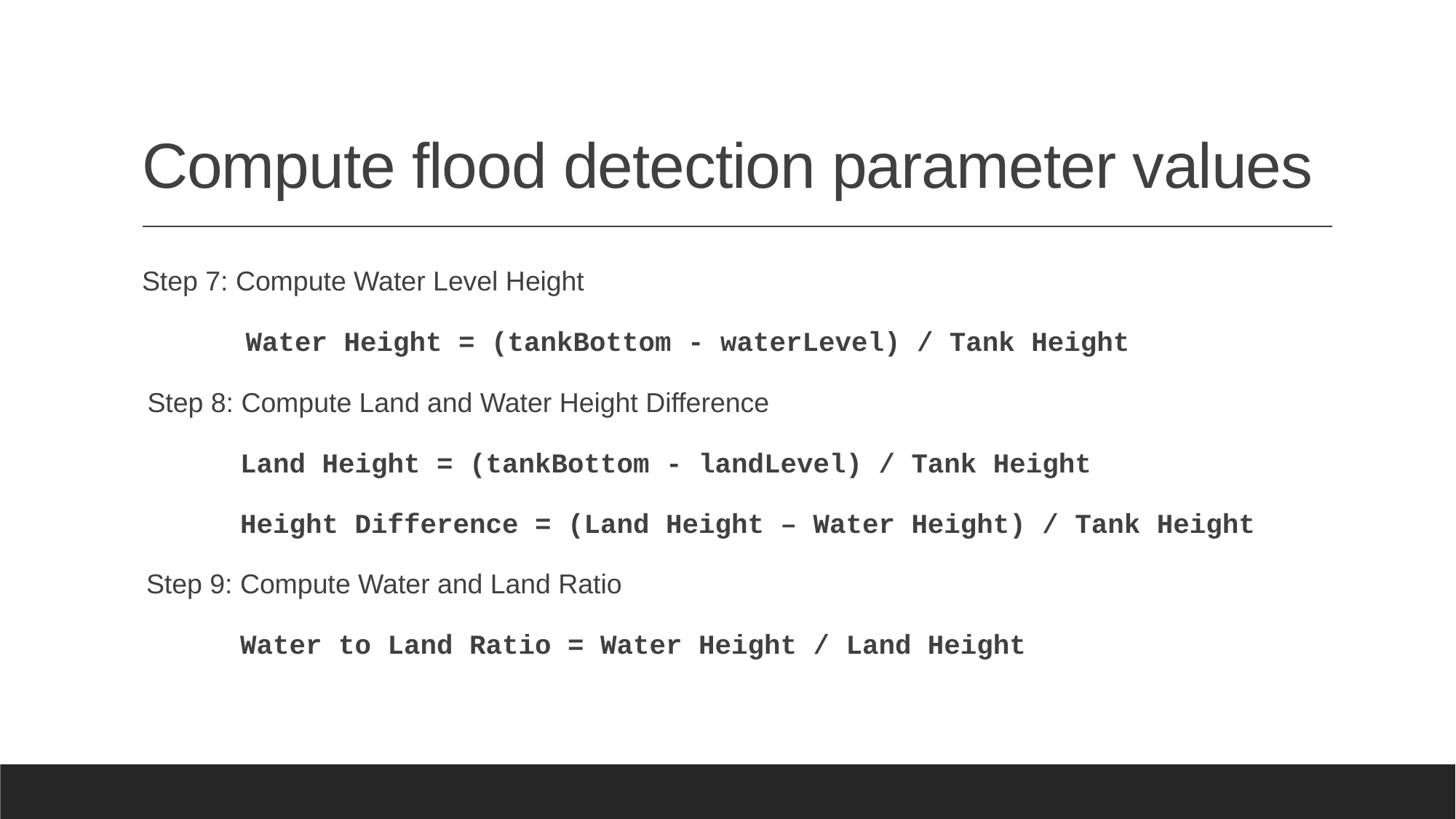

# Compute flood detection parameter values
Step 7: Compute Water Level Height
       Water Height = (tankBottom - waterLevel) / Tank Height
 Step 8: Compute Land and Water Height Difference
	Land Height = (tankBottom - landLevel) / Tank Height
	Height Difference = (Land Height – Water Height) / Tank Height
  Step 9: Compute Water and Land Ratio
	Water to Land Ratio = Water Height / Land Height